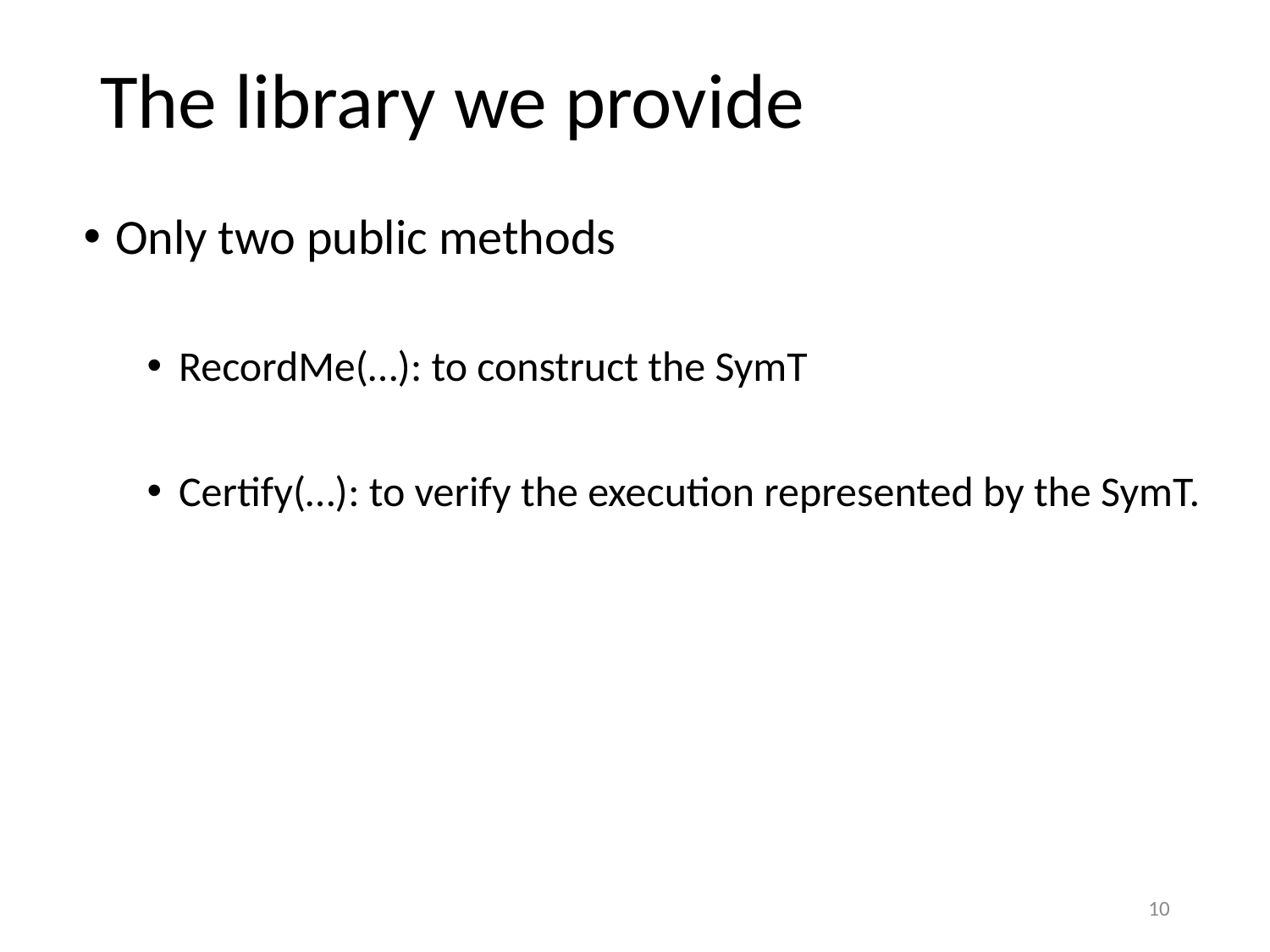

# The library we provide
Only two public methods

RecordMe(…): to construct the SymT

Certify(…): to verify the execution represented by the SymT.

10